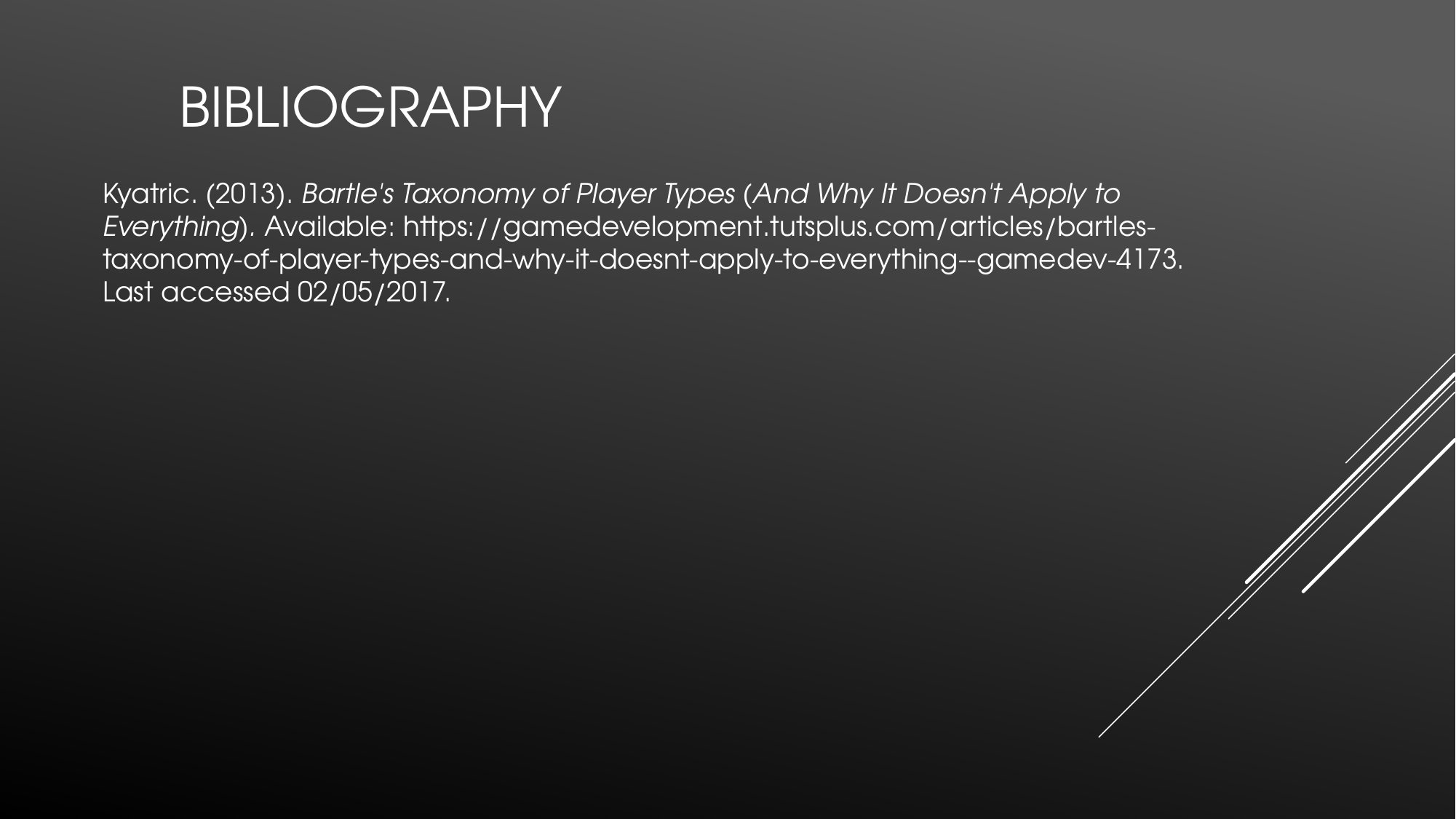

# Bibliography
Kyatric. (2013). Bartle's Taxonomy of Player Types (And Why It Doesn't Apply to Everything). Available: https://gamedevelopment.tutsplus.com/articles/bartles-taxonomy-of-player-types-and-why-it-doesnt-apply-to-everything--gamedev-4173. Last accessed 02/05/2017.